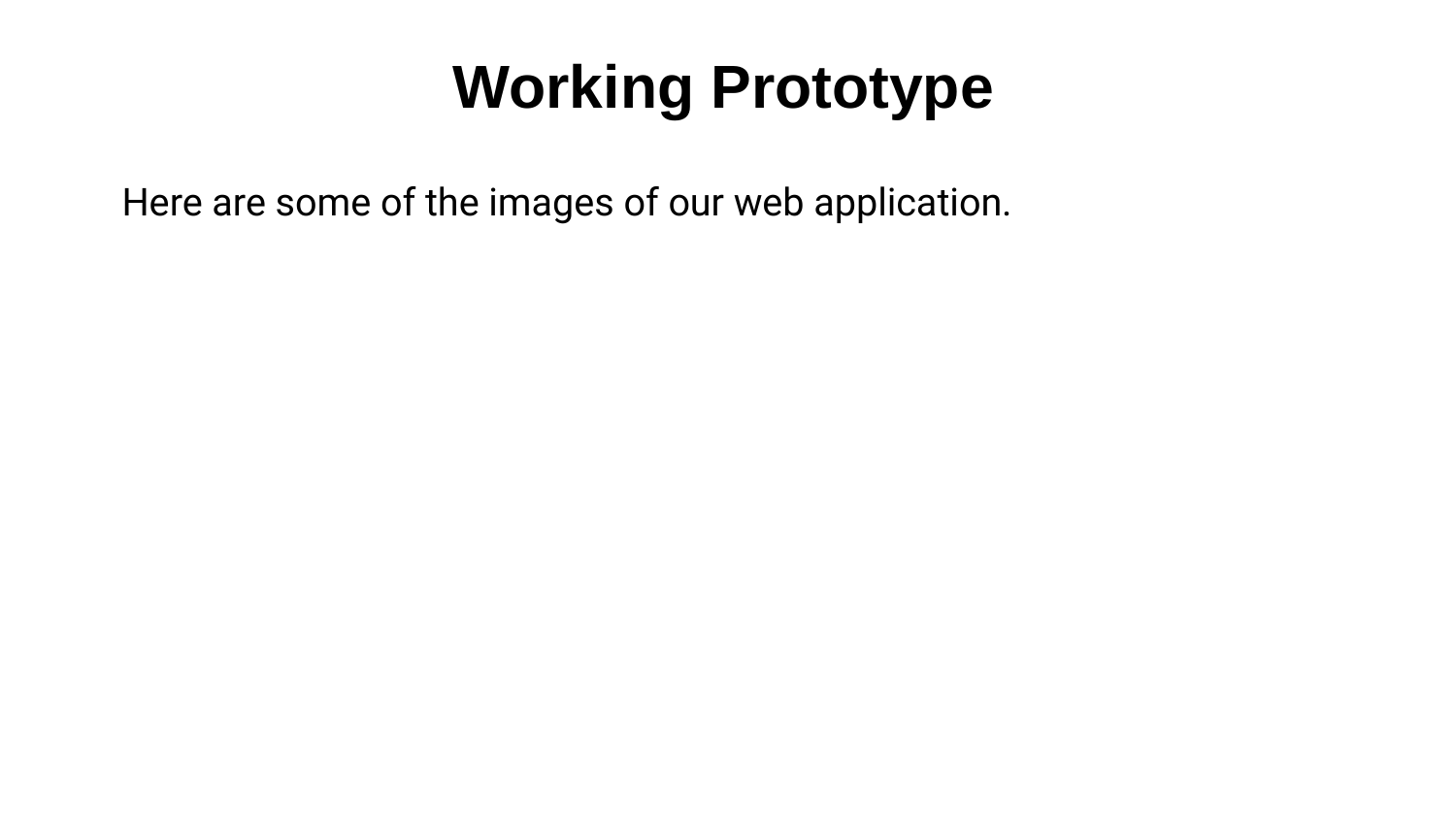

# Working Prototype
Here are some of the images of our web application.